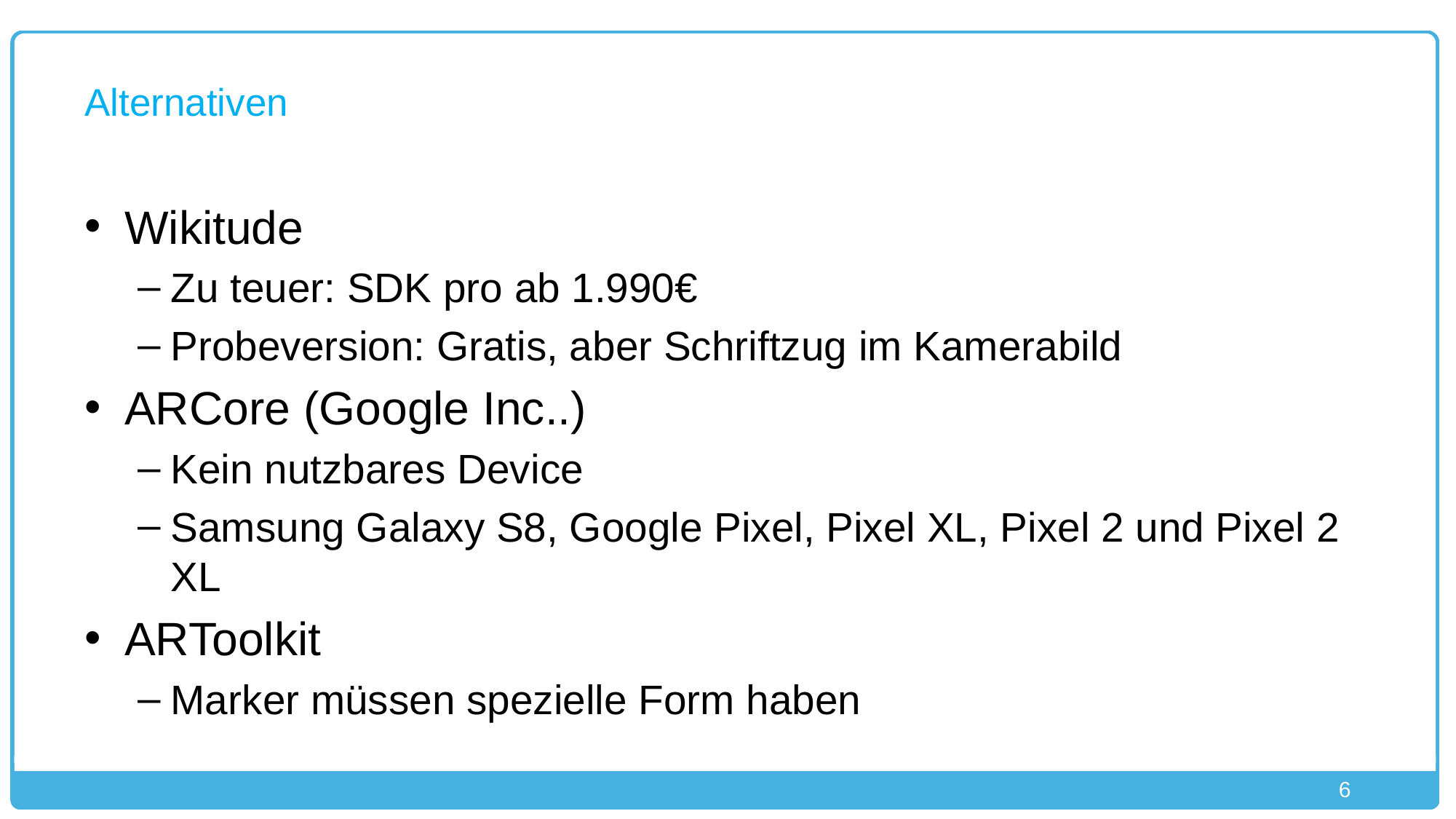

# Alternativen
Wikitude
Zu teuer: SDK pro ab 1.990€
Probeversion: Gratis, aber Schriftzug im Kamerabild
ARCore (Google Inc..)
Kein nutzbares Device
Samsung Galaxy S8, Google Pixel, Pixel XL, Pixel 2 und Pixel 2 XL
ARToolkit
Marker müssen spezielle Form haben